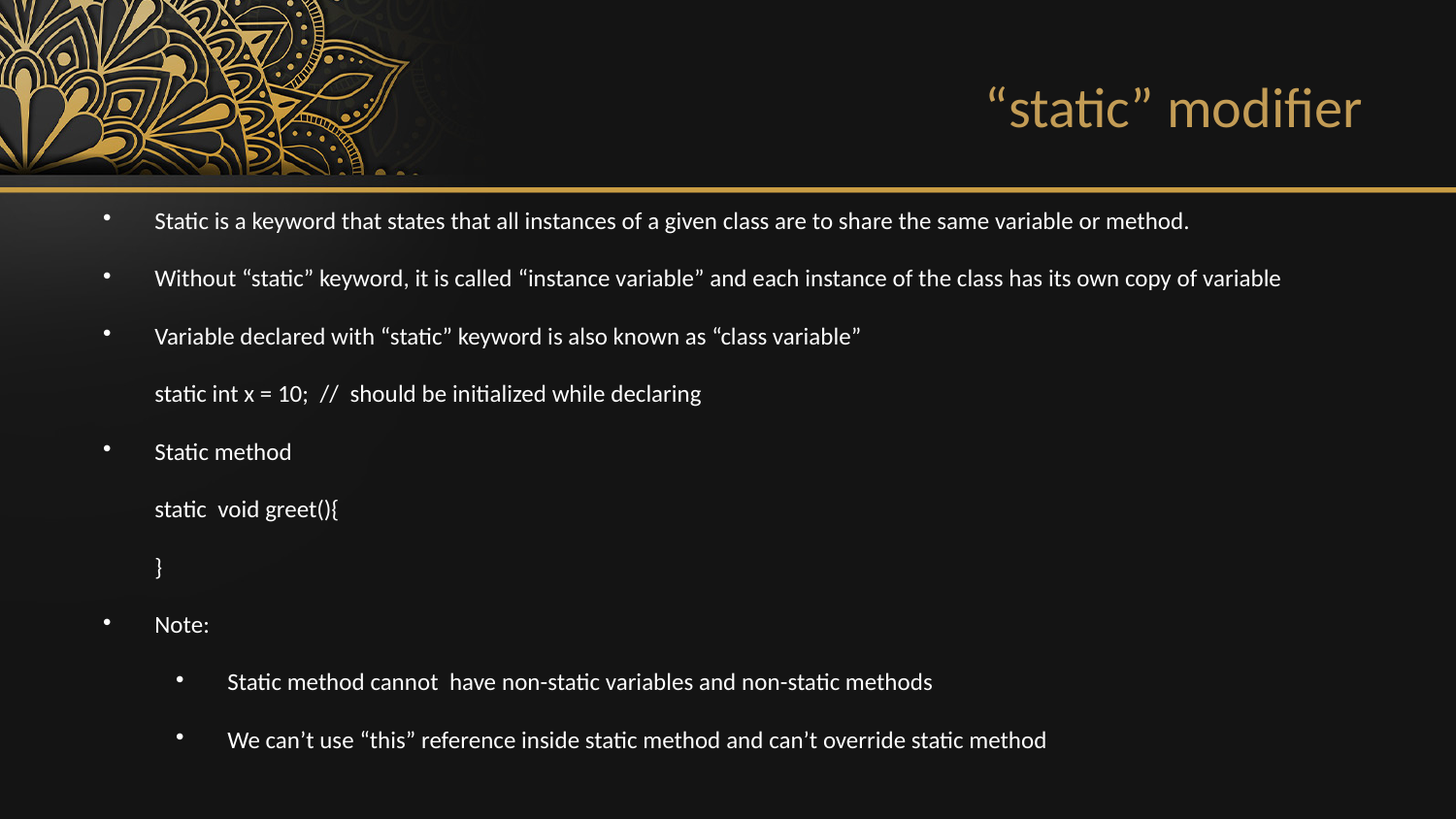

“static” modifier
Static is a keyword that states that all instances of a given class are to share the same variable or method.
Without “static” keyword, it is called “instance variable” and each instance of the class has its own copy of variable
Variable declared with “static” keyword is also known as “class variable”
	static int x = 10;  //  should be initialized while declaring
Static method
	static  void greet(){
	}
Note:
Static method cannot  have non-static variables and non-static methods
We can’t use “this” reference inside static method and can’t override static method